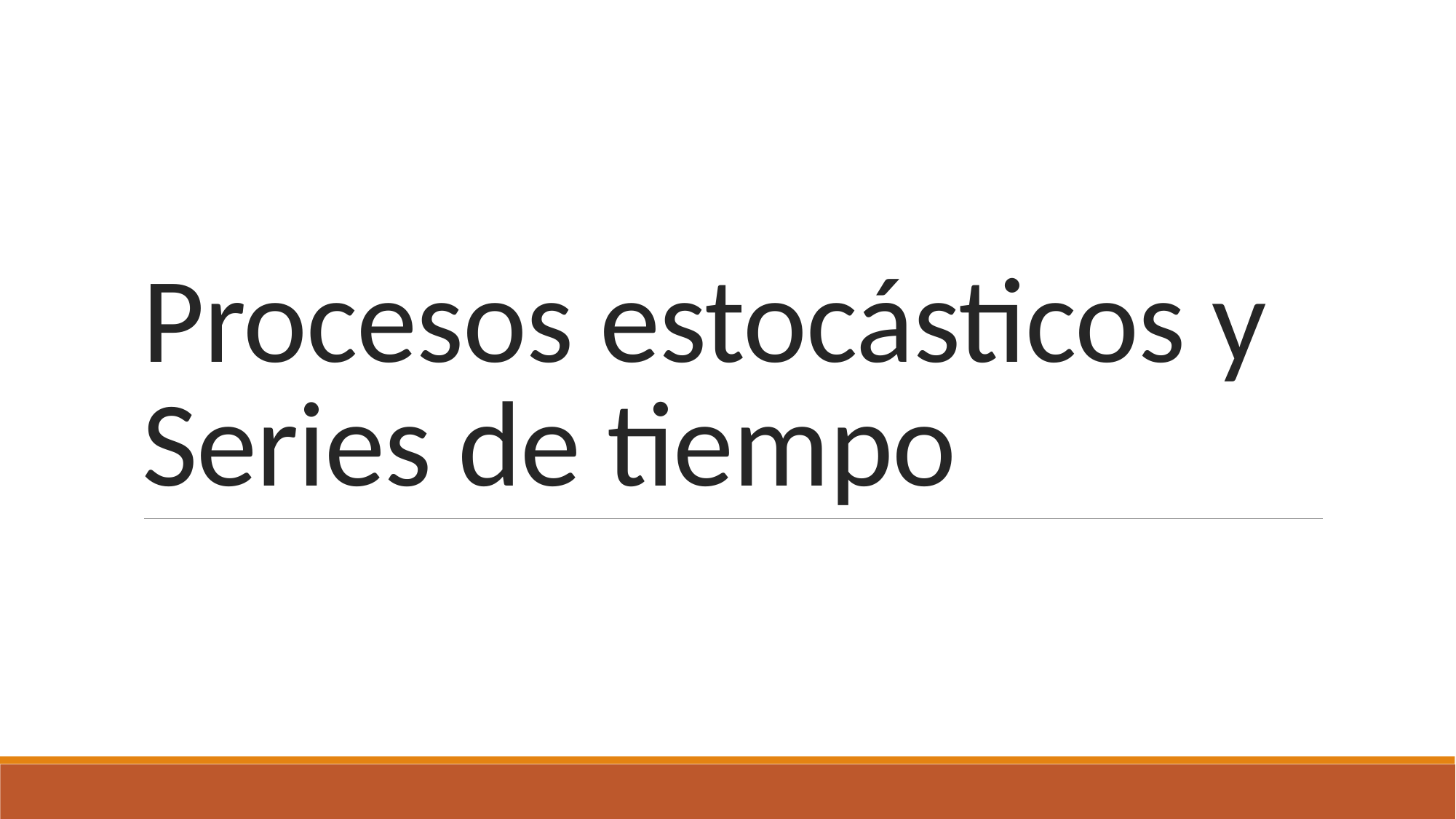

# Procesos estocásticos y Series de tiempo